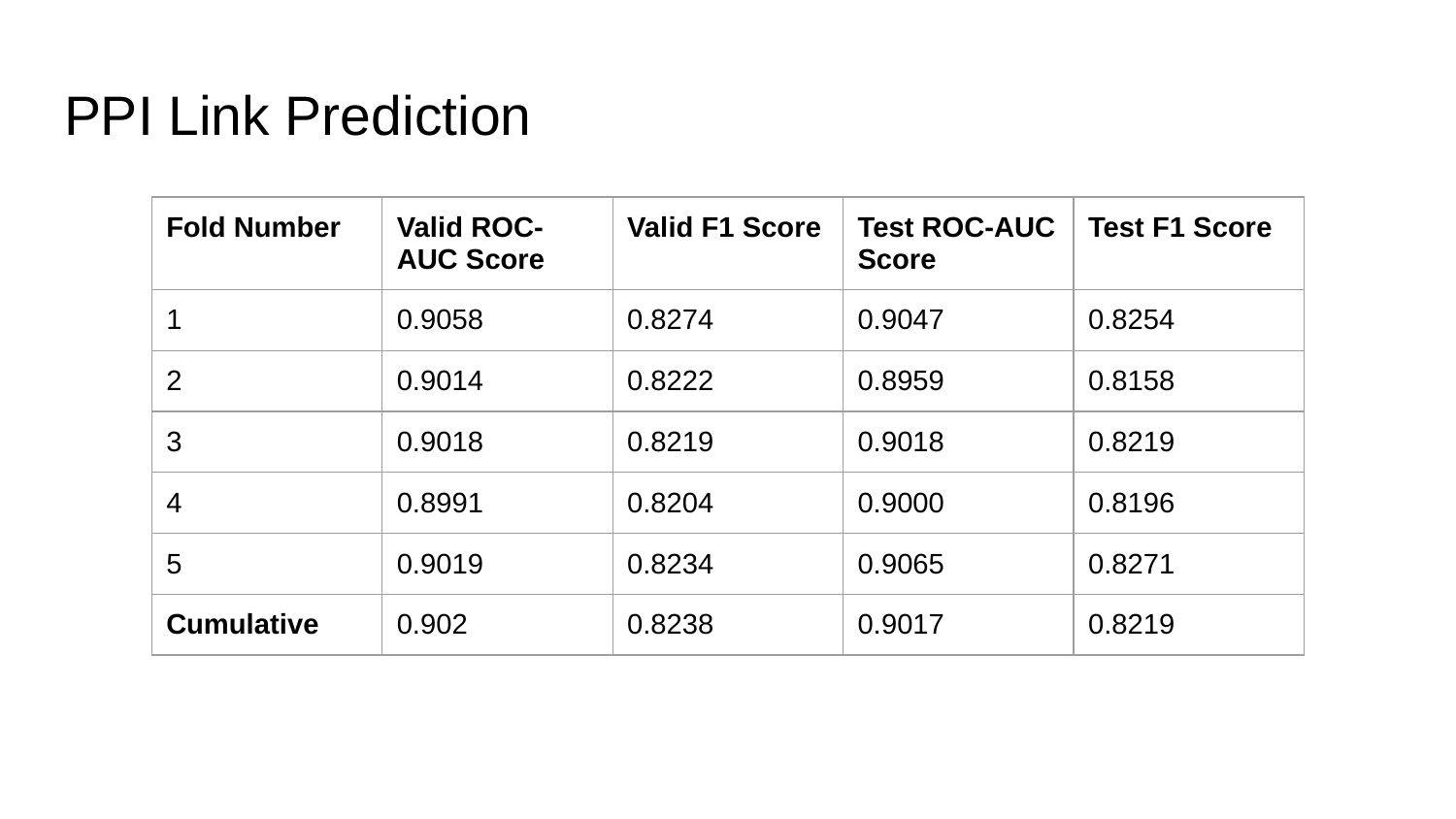

# PPI Link Prediction
| Fold Number | Valid ROC-AUC Score | Valid F1 Score | Test ROC-AUC Score | Test F1 Score |
| --- | --- | --- | --- | --- |
| 1 | 0.9058 | 0.8274 | 0.9047 | 0.8254 |
| 2 | 0.9014 | 0.8222 | 0.8959 | 0.8158 |
| 3 | 0.9018 | 0.8219 | 0.9018 | 0.8219 |
| 4 | 0.8991 | 0.8204 | 0.9000 | 0.8196 |
| 5 | 0.9019 | 0.8234 | 0.9065 | 0.8271 |
| Cumulative | 0.902 | 0.8238 | 0.9017 | 0.8219 |